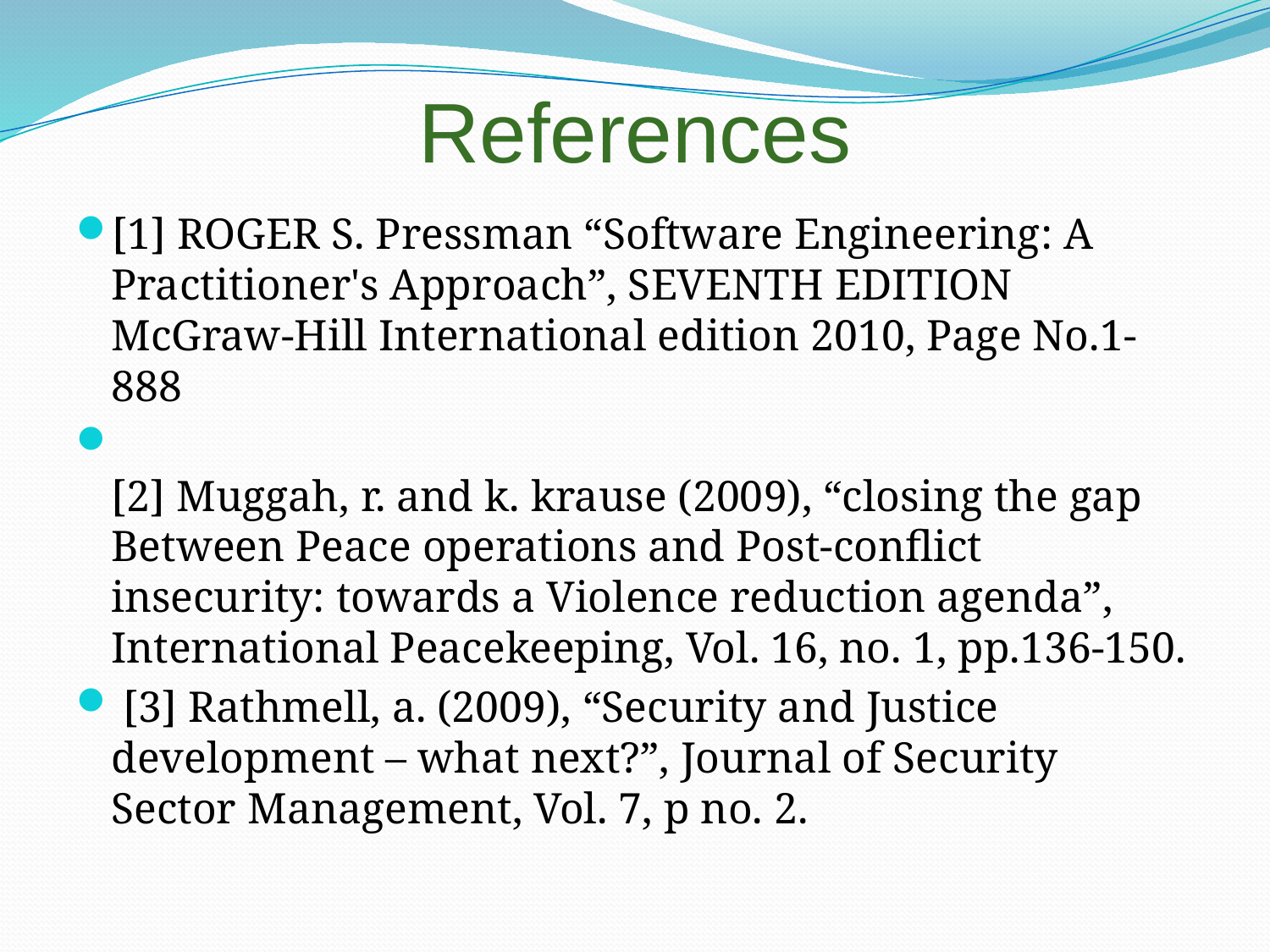

# References
[1] ROGER S. Pressman “Software Engineering: A Practitioner's Approach”, SEVENTH EDITION McGraw-Hill International edition 2010, Page No.1-888
[2] Muggah, r. and k. krause (2009), “closing the gap Between Peace operations and Post-conflict insecurity: towards a Violence reduction agenda”, International Peacekeeping, Vol. 16, no. 1, pp.136-150.
 [3] Rathmell, a. (2009), “Security and Justice development – what next?”, Journal of Security Sector Management, Vol. 7, p no. 2.